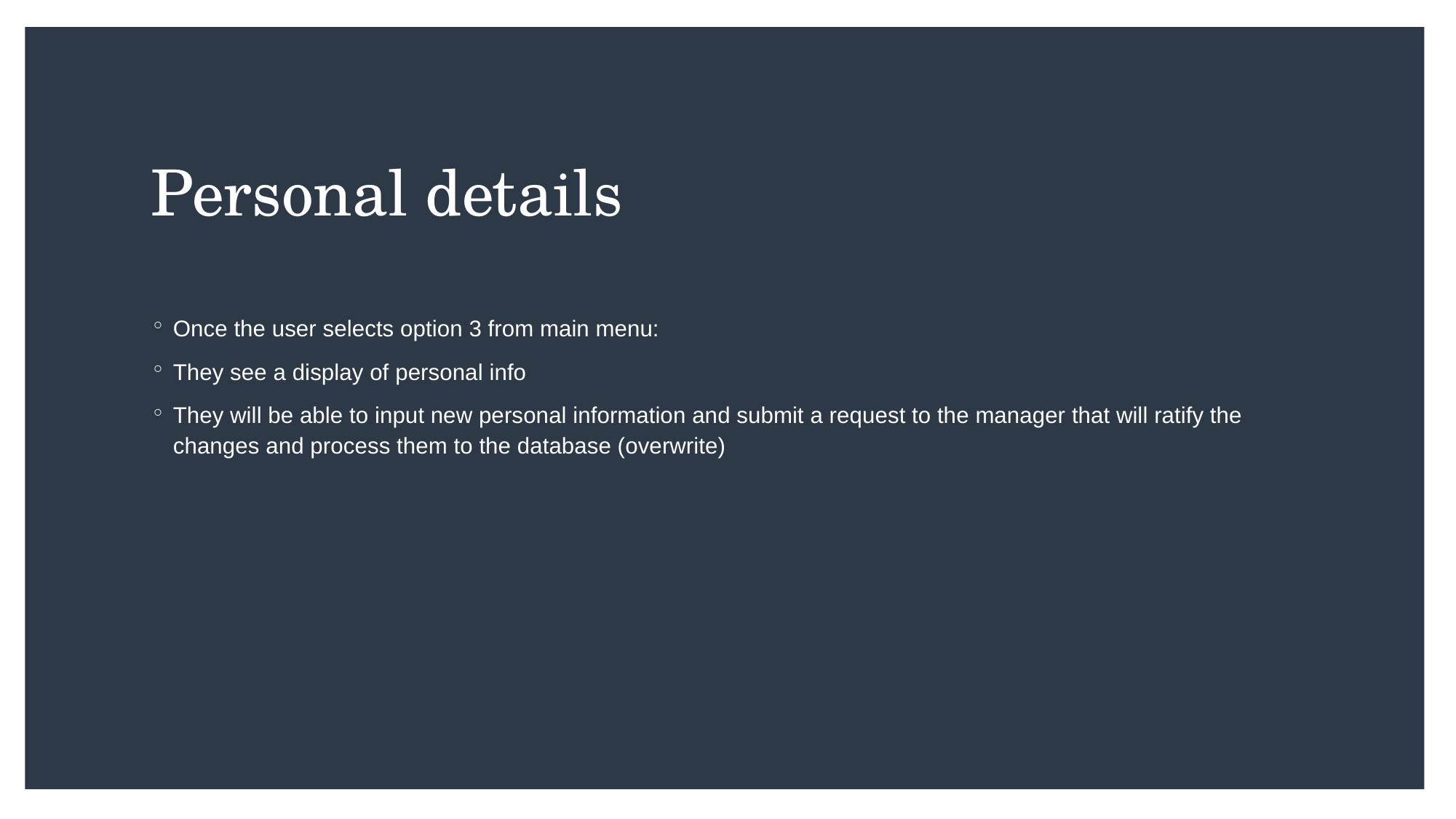

# Personal details
Once the user selects option 3 from main menu:
They see a display of personal info
They will be able to input new personal information and submit a request to the manager that will ratify the changes and process them to the database (overwrite)